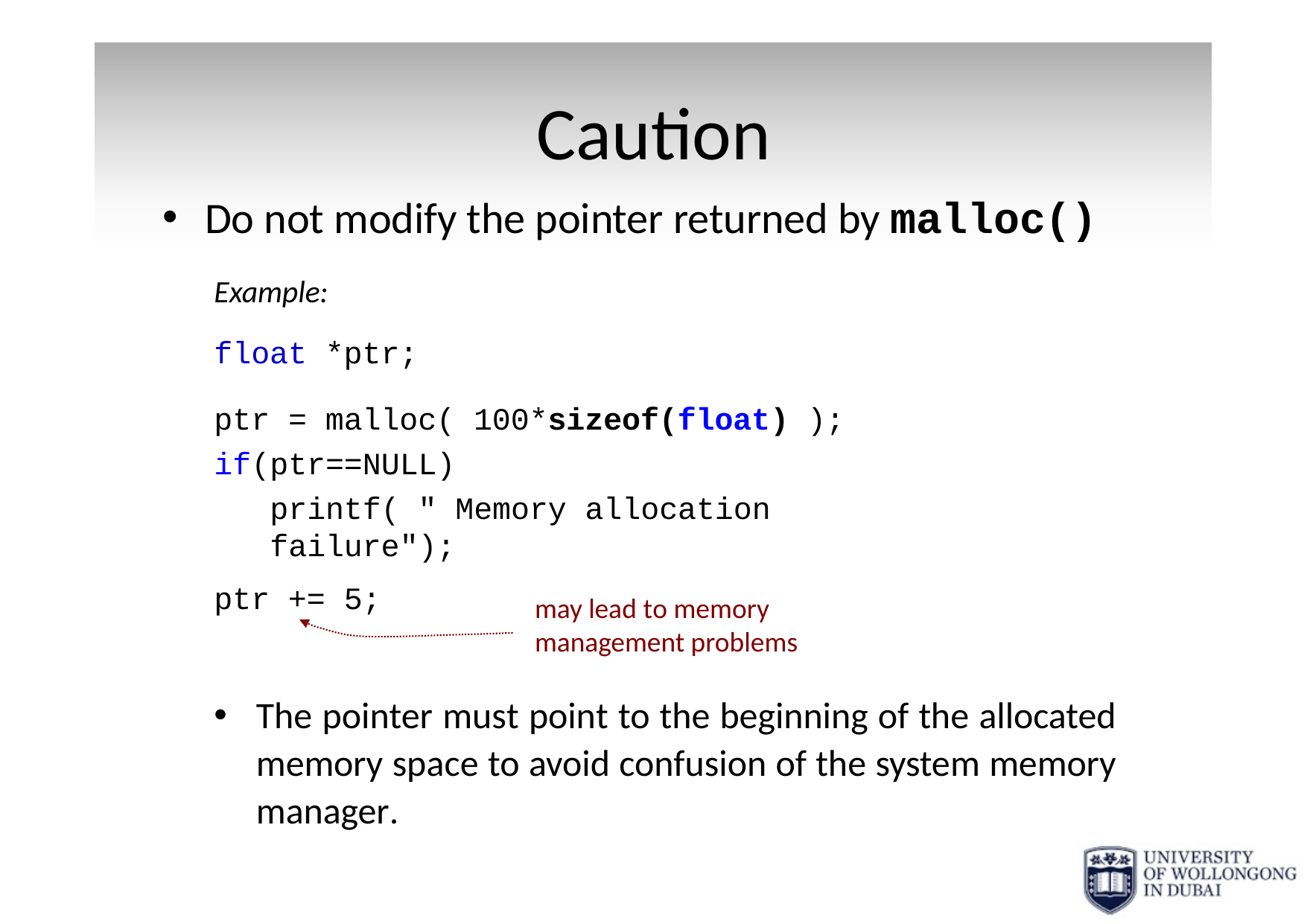

# Caution
Do not modify the pointer returned by malloc()
Example:
float *ptr;
ptr = malloc( 100*sizeof(float) ); if(ptr==NULL)
printf( " Memory allocation failure");
ptr += 5;
may lead to memory management problems

The pointer must point to the beginning of the allocated memory space to avoid confusion of the system memory manager.